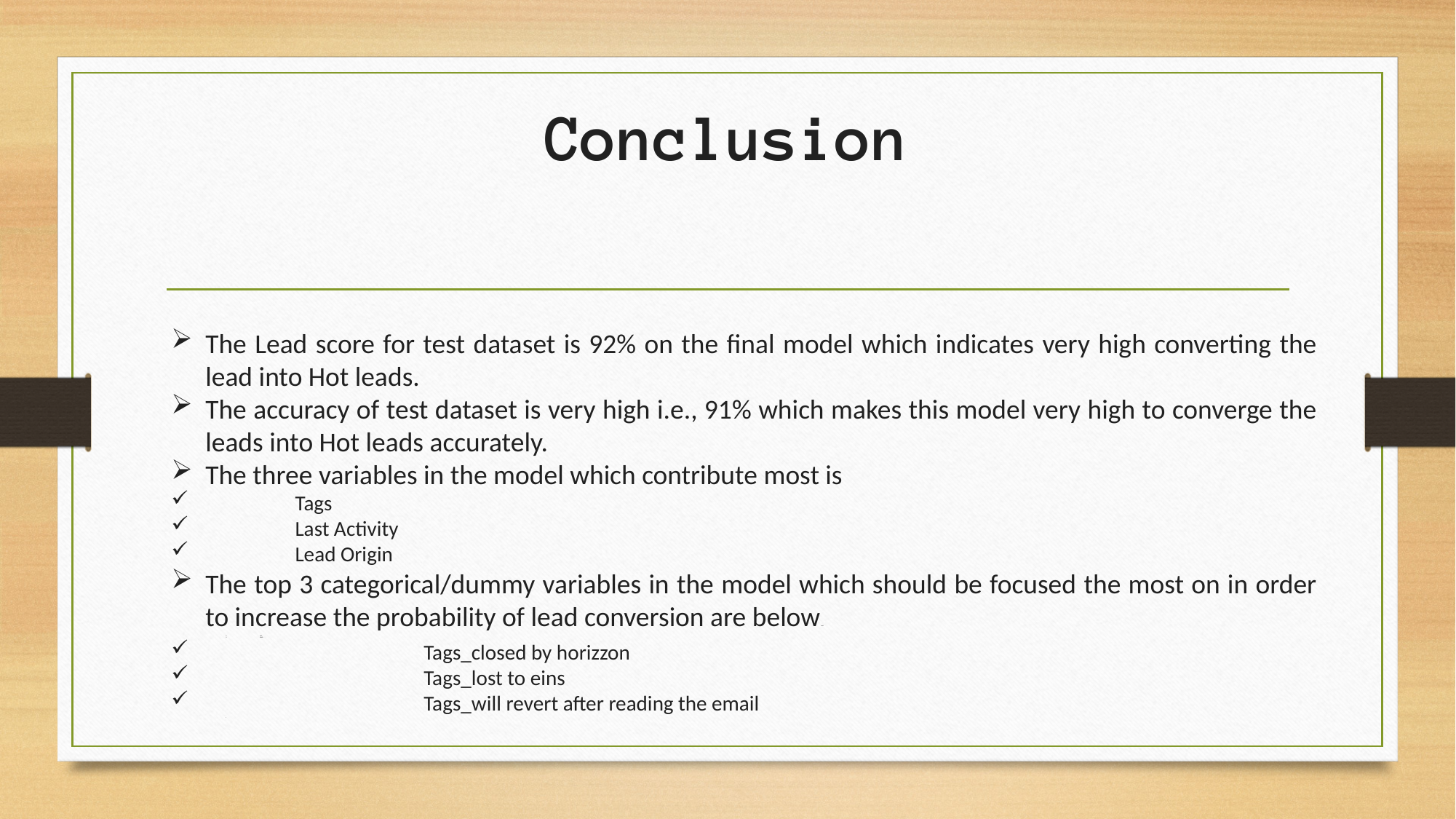

# Conclusion
The Lead score for test dataset is 92% on the final model which indicates very high converting the lead into Hot leads.
The accuracy of test dataset is very high i.e., 91% which makes this model very high to converge the leads into Hot leads accurately.
The three variables in the model which contribute most is
                   Tags
                   Last Activity
                   Lead Origin
The top 3 categorical/dummy variables in the model which should be focused the most on in order to increase the probability of lead conversion are belowmail

Sjfh
aksfh
		Tags_closed by horizzon
		Tags_lost to eins
		Tags_will revert after reading the email